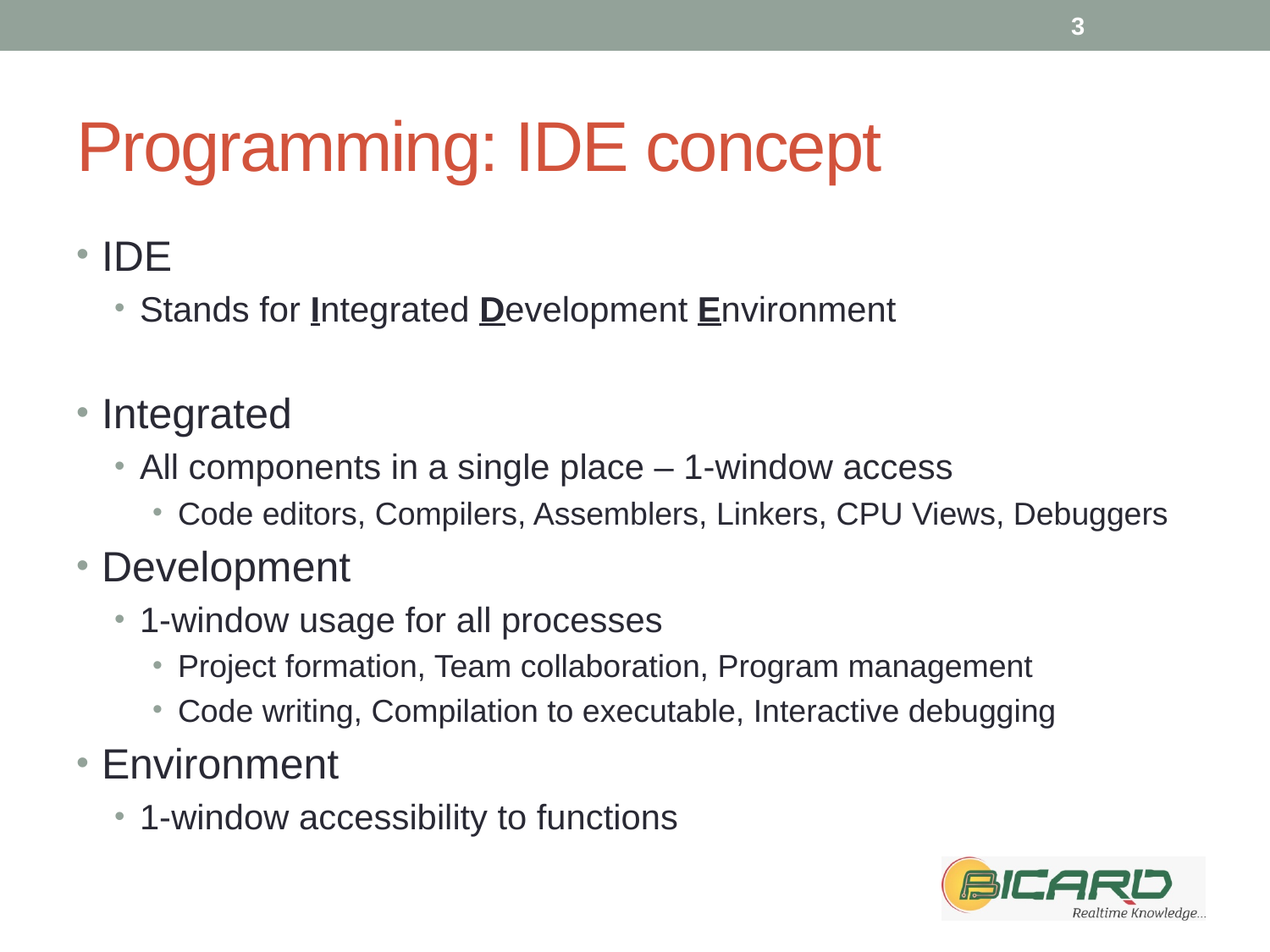

3
# Programming: IDE concept
IDE
Stands for Integrated Development Environment

Integrated
All components in a single place – 1-window access
Code editors, Compilers, Assemblers, Linkers, CPU Views, Debuggers
Development
1-window usage for all processes
Project formation, Team collaboration, Program management
Code writing, Compilation to executable, Interactive debugging
Environment
1-window accessibility to functions